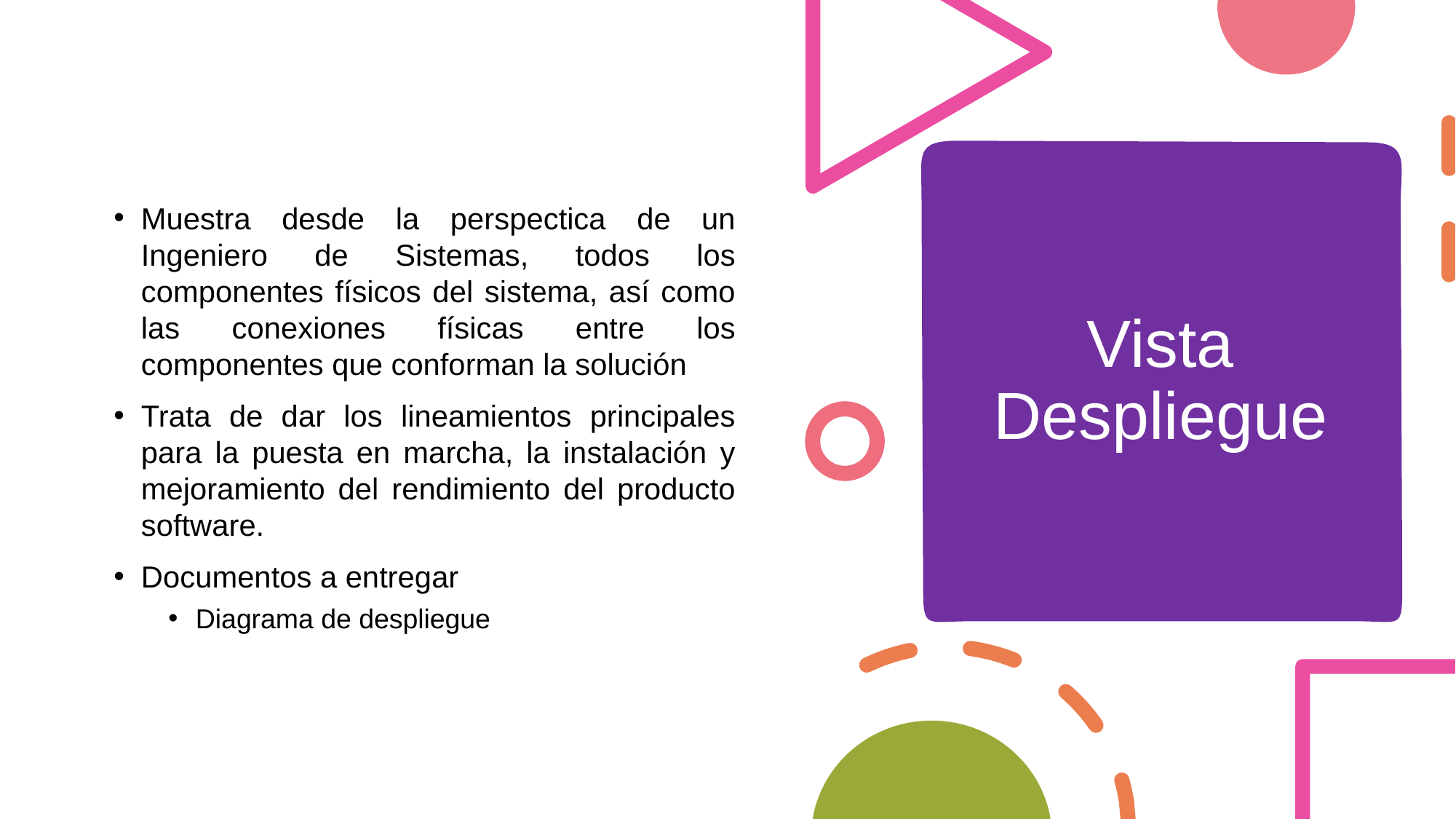

# Vista Despliegue
Muestra desde la perspectica de un Ingeniero de Sistemas, todos los componentes físicos del sistema, así como las conexiones físicas entre los componentes que conforman la solución
Trata de dar los lineamientos principales para la puesta en marcha, la instalación y mejoramiento del rendimiento del producto software.
Documentos a entregar
Diagrama de despliegue